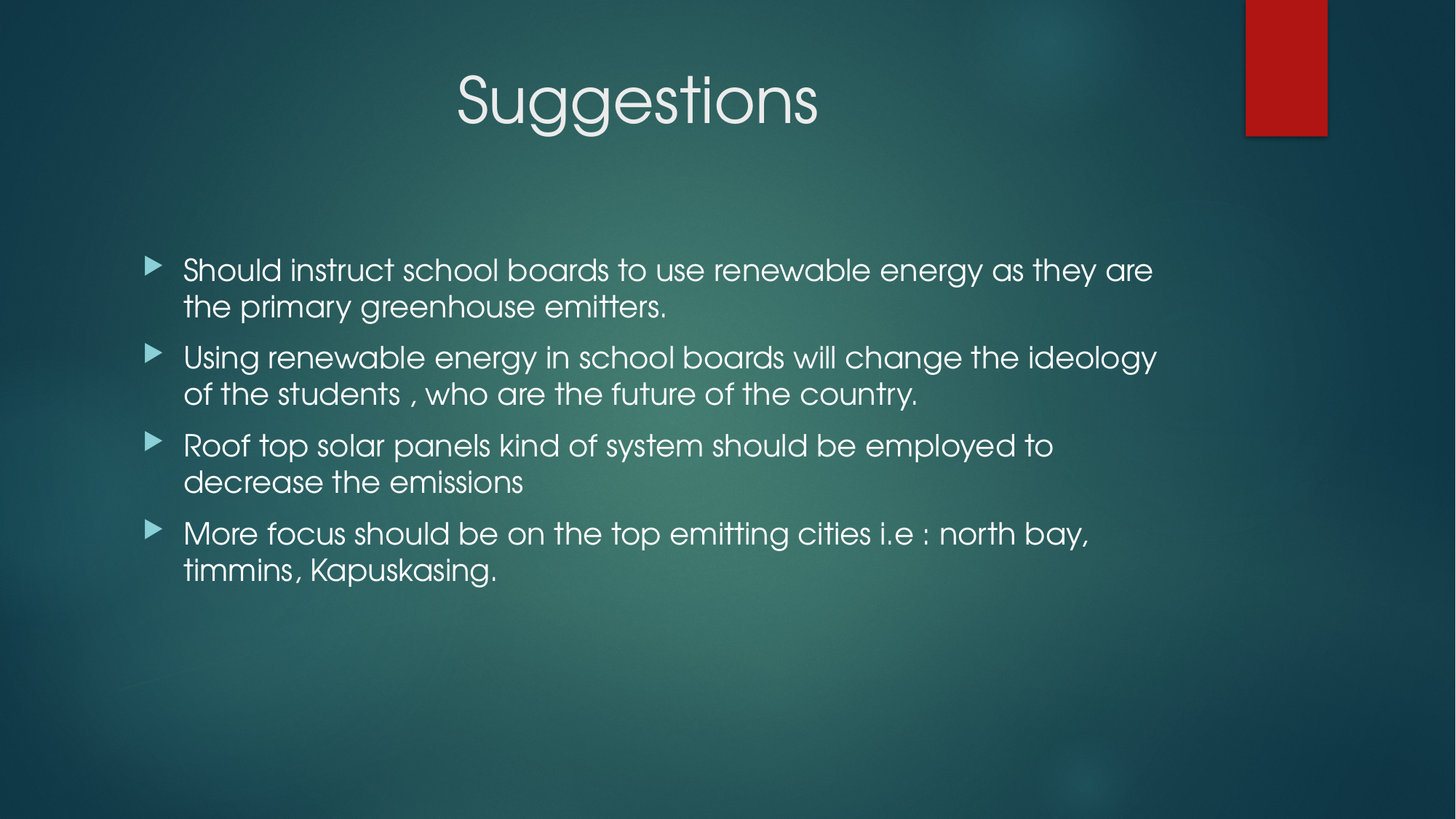

# Suggestions
Should instruct school boards to use renewable energy as they are the primary greenhouse emitters.
Using renewable energy in school boards will change the ideology of the students , who are the future of the country.
Roof top solar panels kind of system should be employed to decrease the emissions
More focus should be on the top emitting cities i.e : north bay, timmins, Kapuskasing.